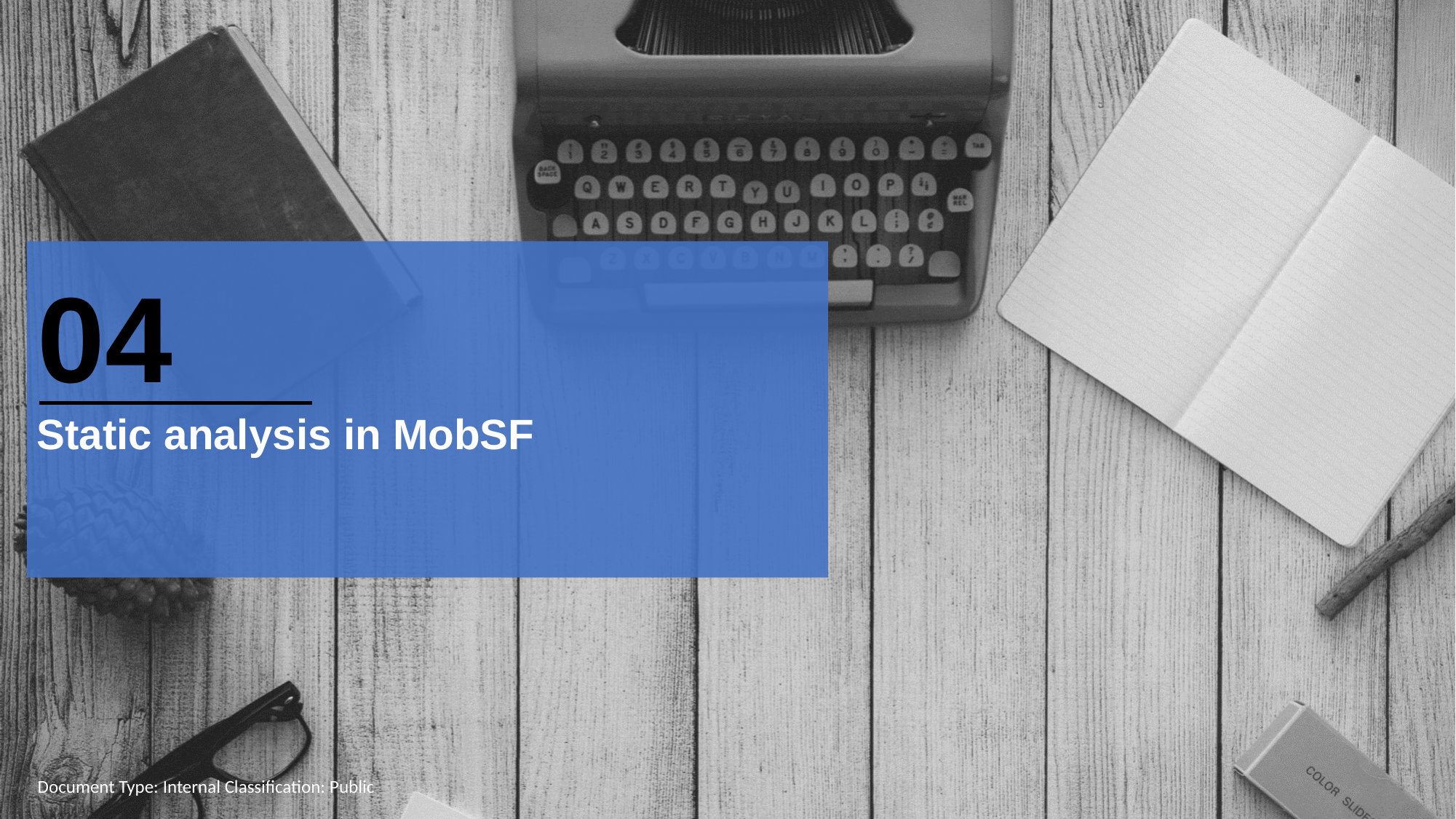

04
Static analysis in MobSF
Document Type: Internal Classification: Public